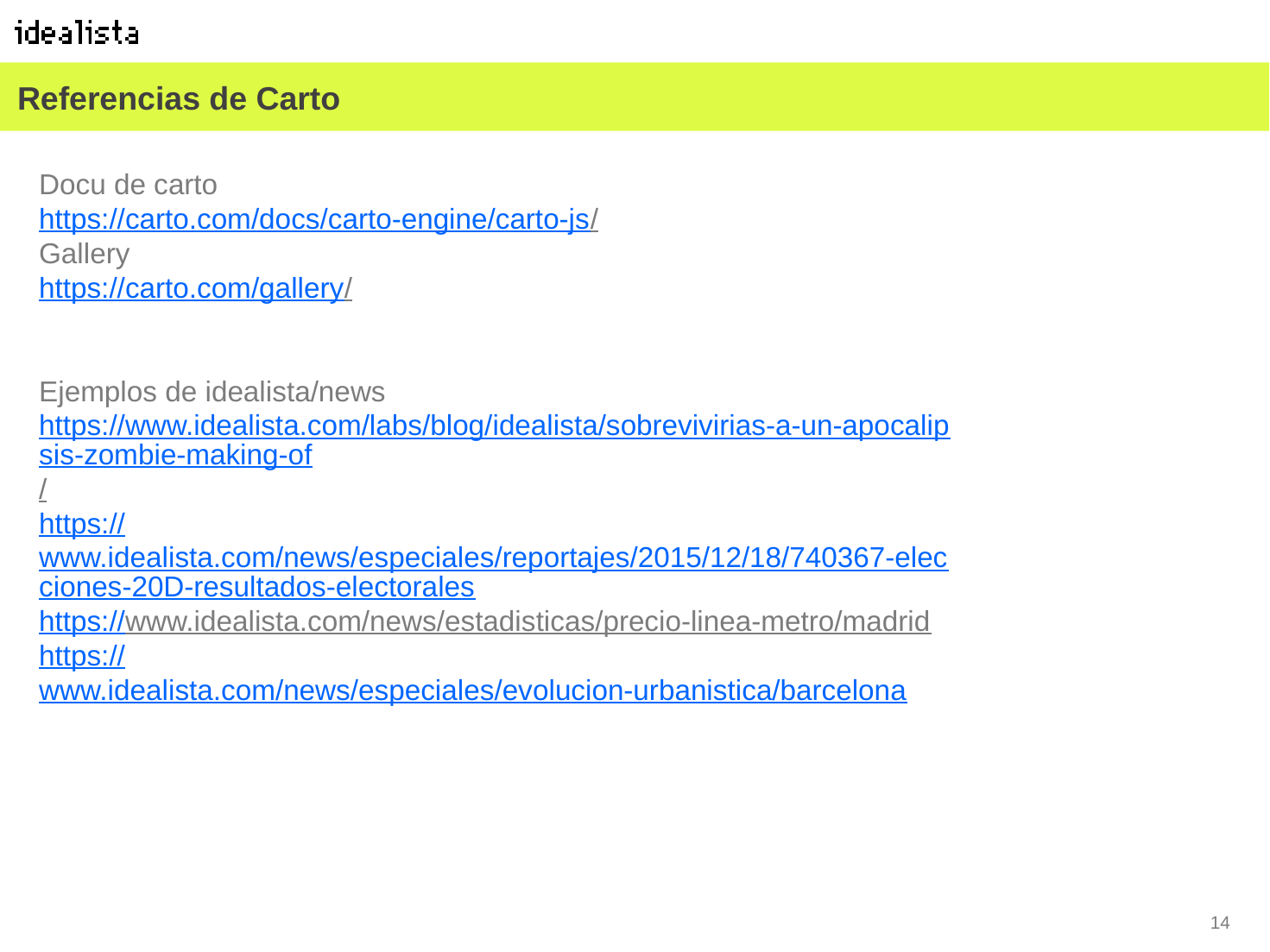

# Referencias de Carto
Docu de carto
https://carto.com/docs/carto-engine/carto-js/
Gallery
https://carto.com/gallery/

Ejemplos de idealista/news
https://www.idealista.com/labs/blog/idealista/sobrevivirias-a-un-apocalipsis-zombie-making-of/
https://www.idealista.com/news/especiales/reportajes/2015/12/18/740367-elecciones-20D-resultados-electorales
https://www.idealista.com/news/estadisticas/precio-linea-metro/madrid
https://www.idealista.com/news/especiales/evolucion-urbanistica/barcelona